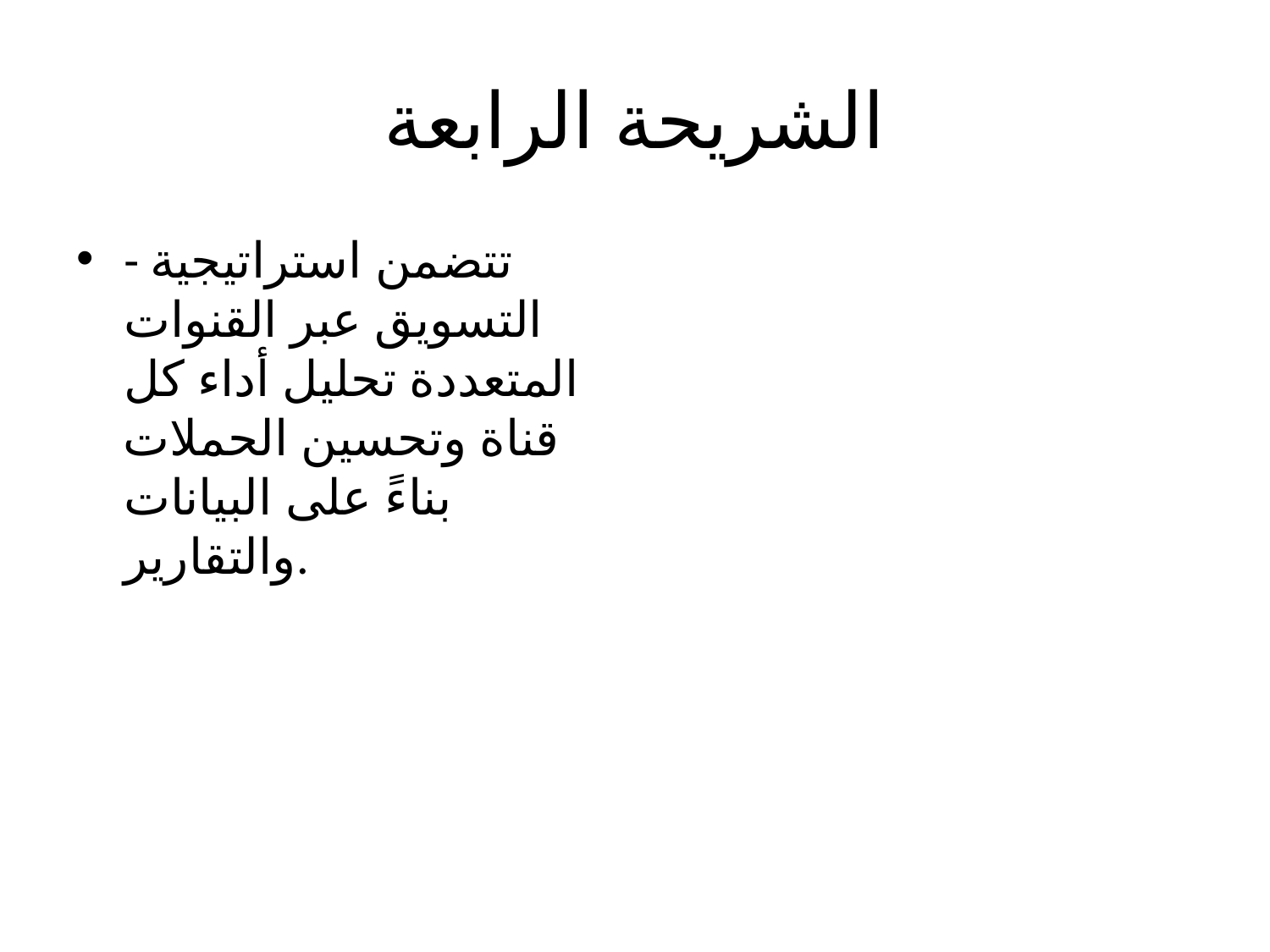

# الشريحة الرابعة
- تتضمن استراتيجية التسويق عبر القنوات المتعددة تحليل أداء كل قناة وتحسين الحملات بناءً على البيانات والتقارير.